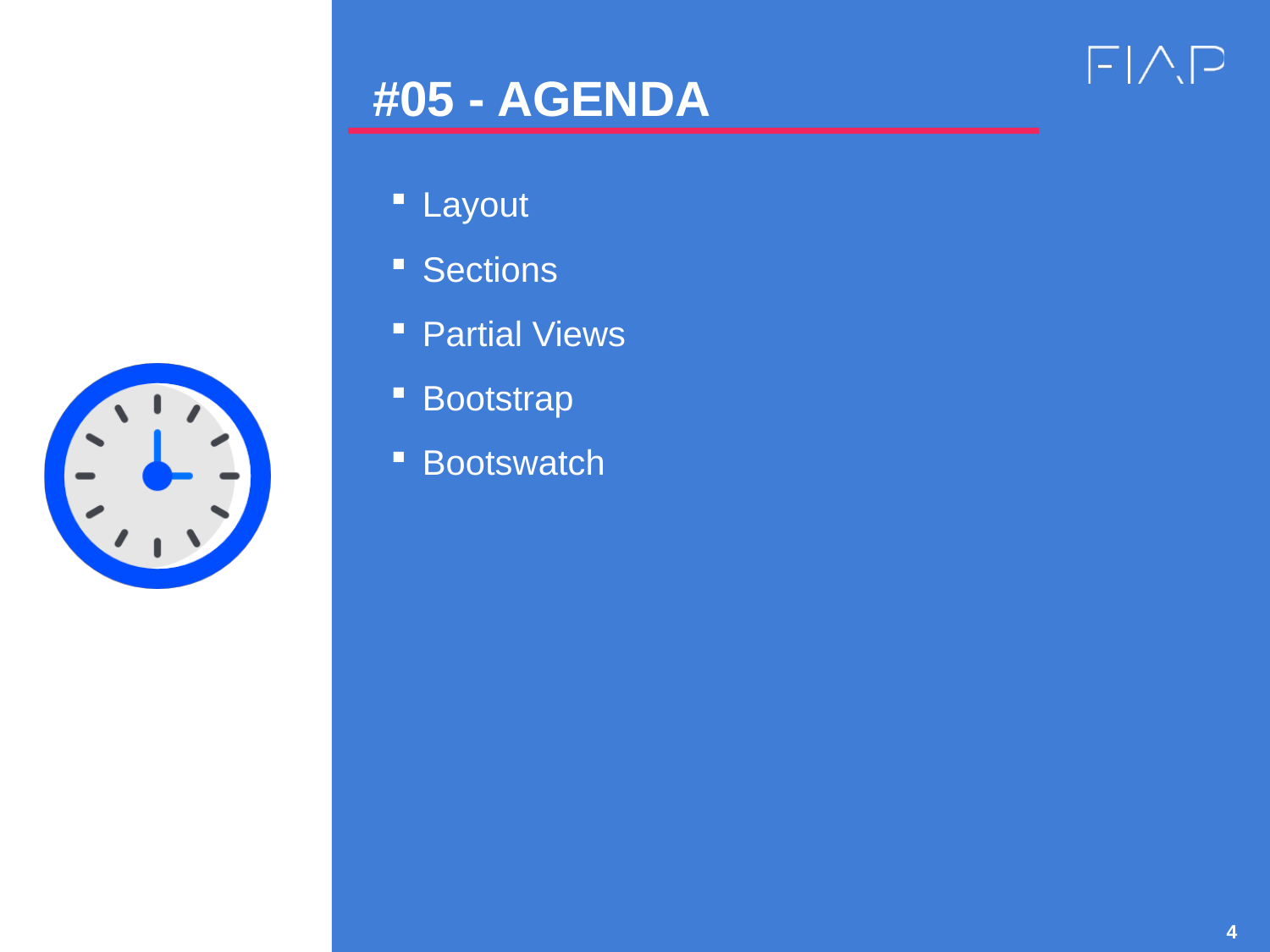

#05 - AGENDA
Layout
Sections
Partial Views
Bootstrap
Bootswatch